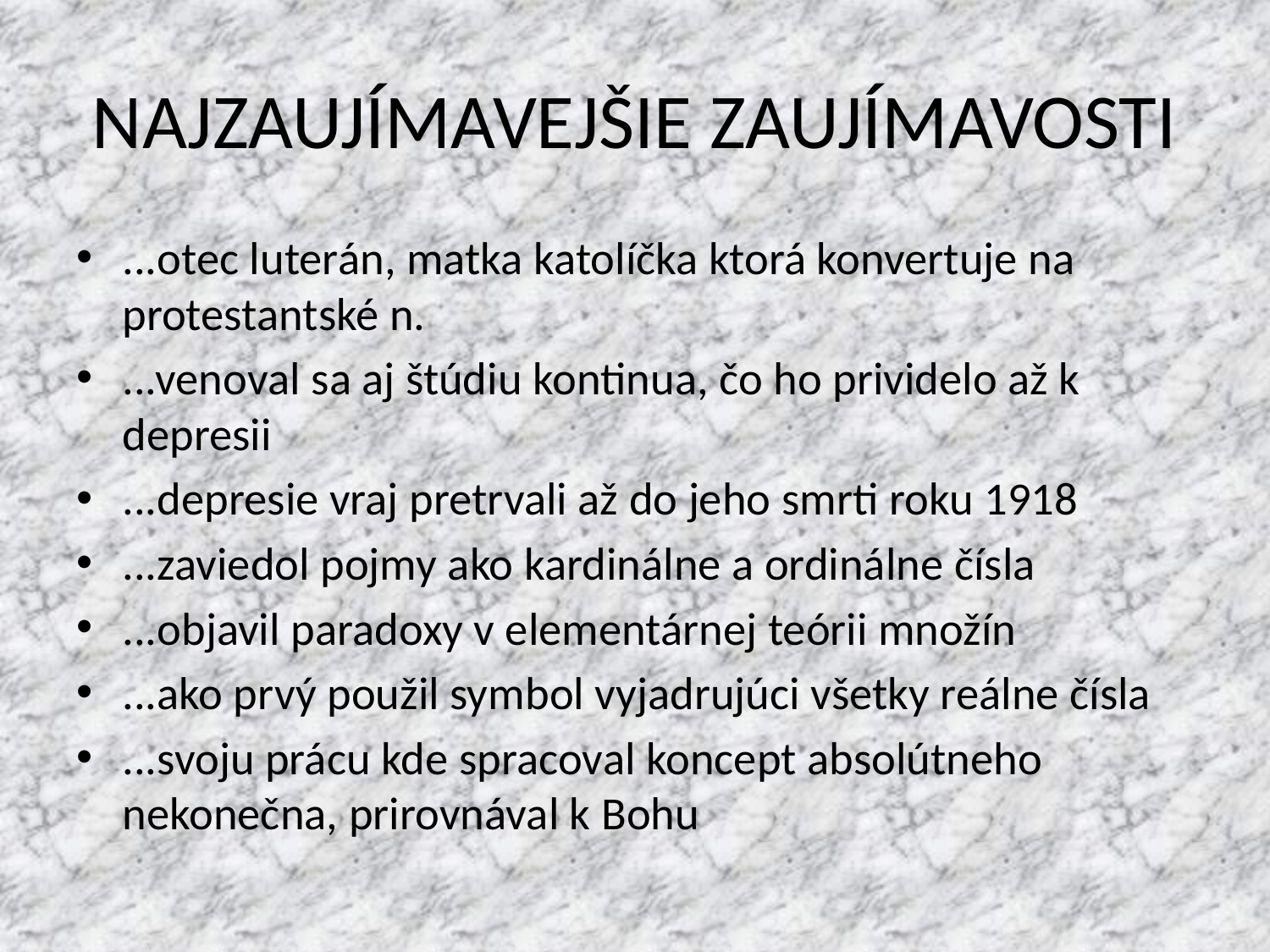

# NAJZAUJÍMAVEJŠIE ZAUJÍMAVOSTI
...otec luterán, matka katolíčka ktorá konvertuje na protestantské n.
...venoval sa aj štúdiu kontinua, čo ho prividelo až k depresii
...depresie vraj pretrvali až do jeho smrti roku 1918
...zaviedol pojmy ako kardinálne a ordinálne čísla
...objavil paradoxy v elementárnej teórii množín
...ako prvý použil symbol vyjadrujúci všetky reálne čísla
...svoju prácu kde spracoval koncept absolútneho nekonečna, prirovnával k Bohu